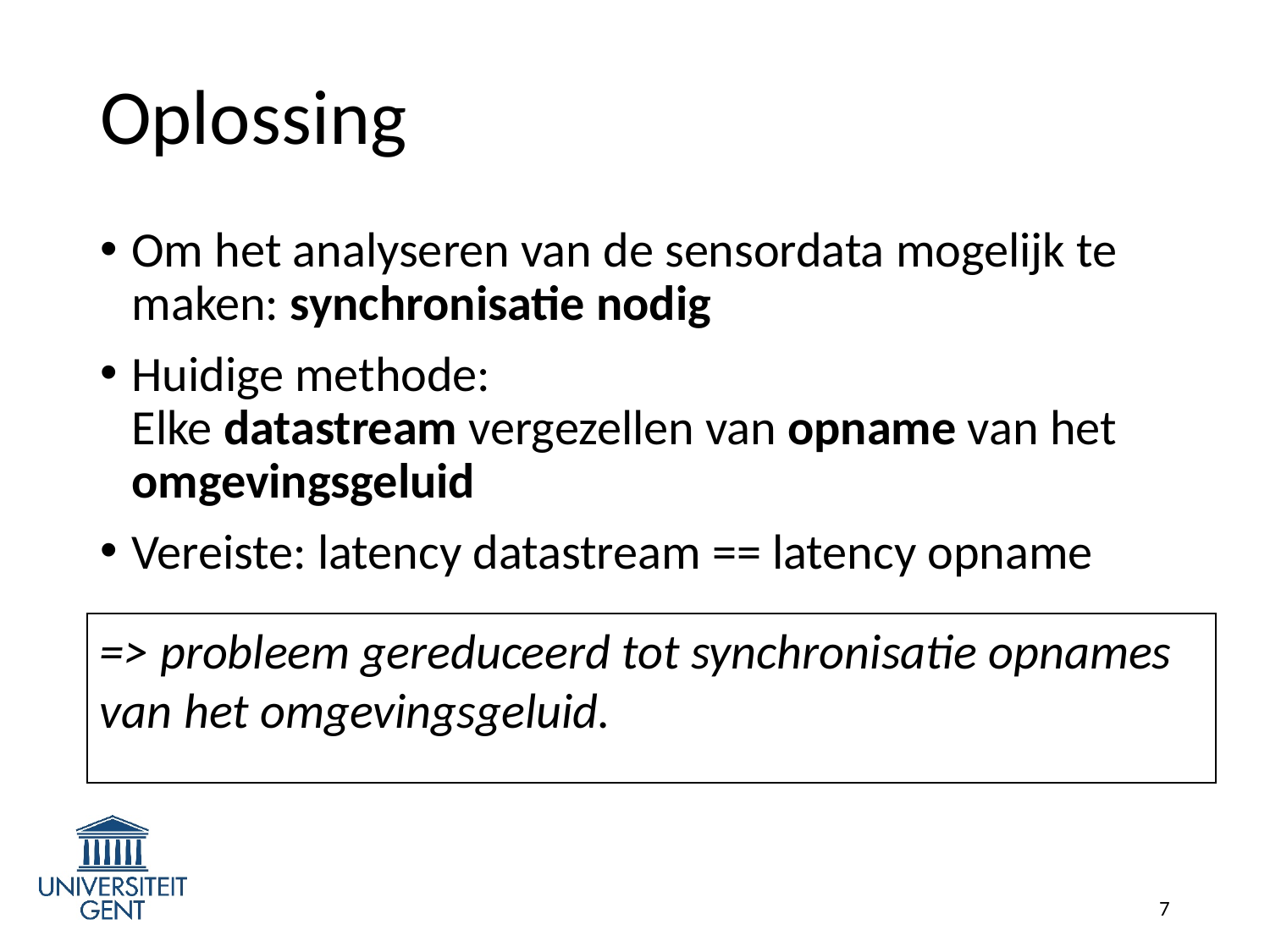

# Oplossing
Om het analyseren van de sensordata mogelijk te maken: synchronisatie nodig
Huidige methode:
Elke datastream vergezellen van opname van het omgevingsgeluid
Vereiste: latency datastream == latency opname

=> probleem gereduceerd tot synchronisatie opnames van het omgevingsgeluid.

7